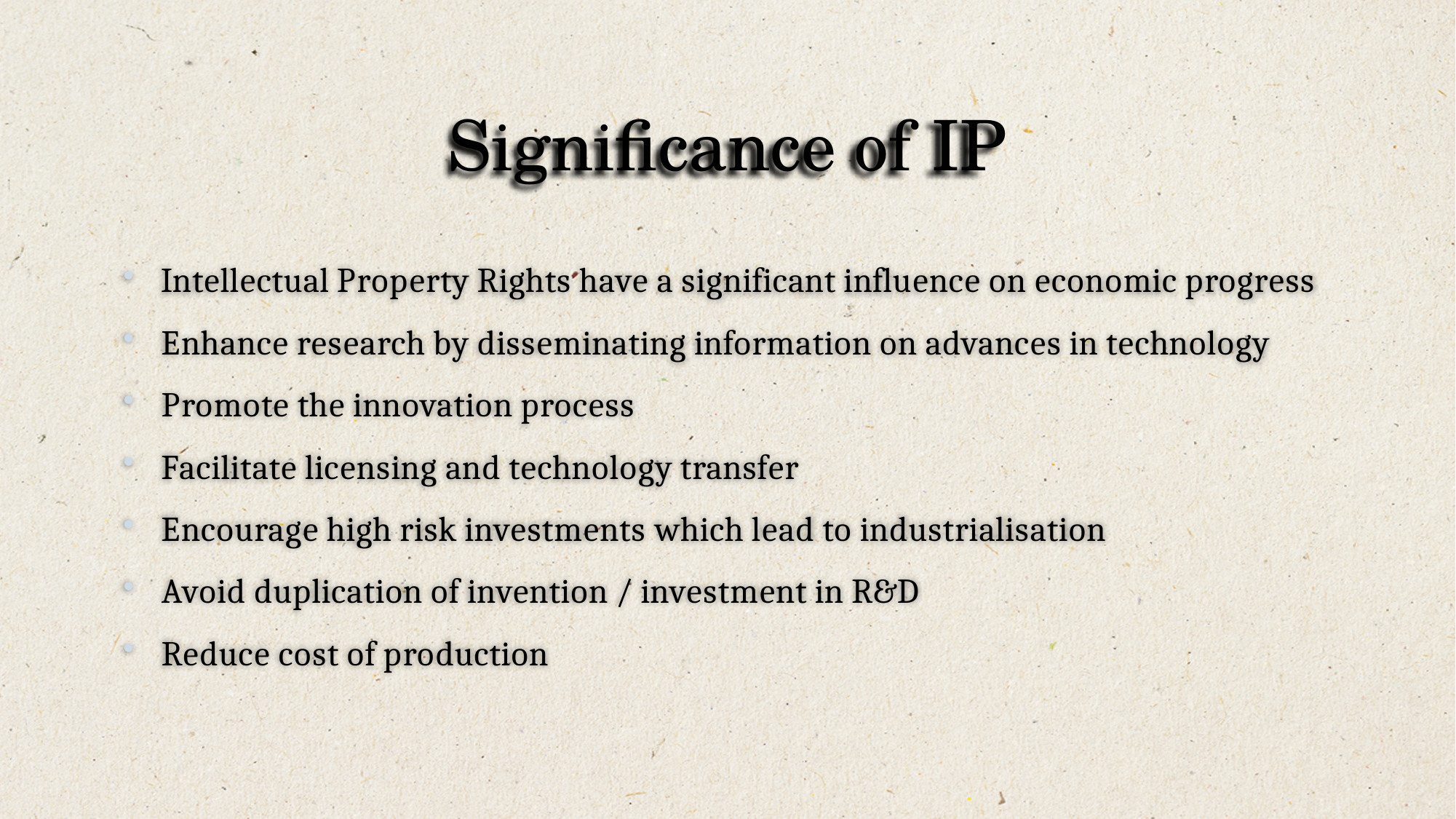

# Significance of IP
Intellectual Property Rights have a significant influence on economic progress
Enhance research by disseminating information on advances in technology
Promote the innovation process
Facilitate licensing and technology transfer
Encourage high risk investments which lead to industrialisation
Avoid duplication of invention / investment in R&D
Reduce cost of production